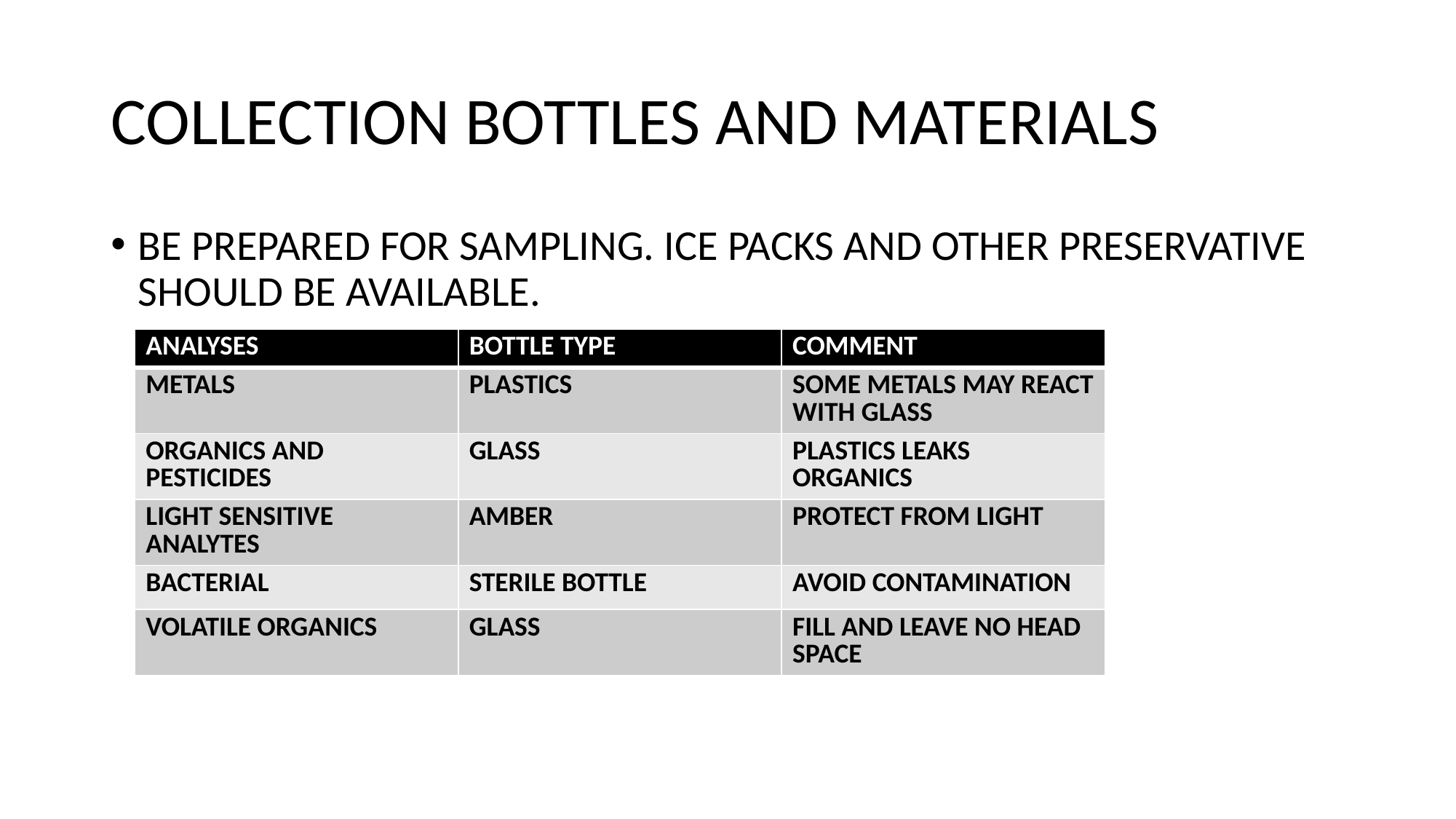

# COLLECTION BOTTLES AND MATERIALS
BE PREPARED FOR SAMPLING. ICE PACKS AND OTHER PRESERVATIVE SHOULD BE AVAILABLE.
| ANALYSES | BOTTLE TYPE | COMMENT |
| --- | --- | --- |
| METALS | PLASTICS | SOME METALS MAY REACT WITH GLASS |
| ORGANICS AND PESTICIDES | GLASS | PLASTICS LEAKS ORGANICS |
| LIGHT SENSITIVE ANALYTES | AMBER | PROTECT FROM LIGHT |
| BACTERIAL | STERILE BOTTLE | AVOID CONTAMINATION |
| VOLATILE ORGANICS | GLASS | FILL AND LEAVE NO HEAD SPACE |